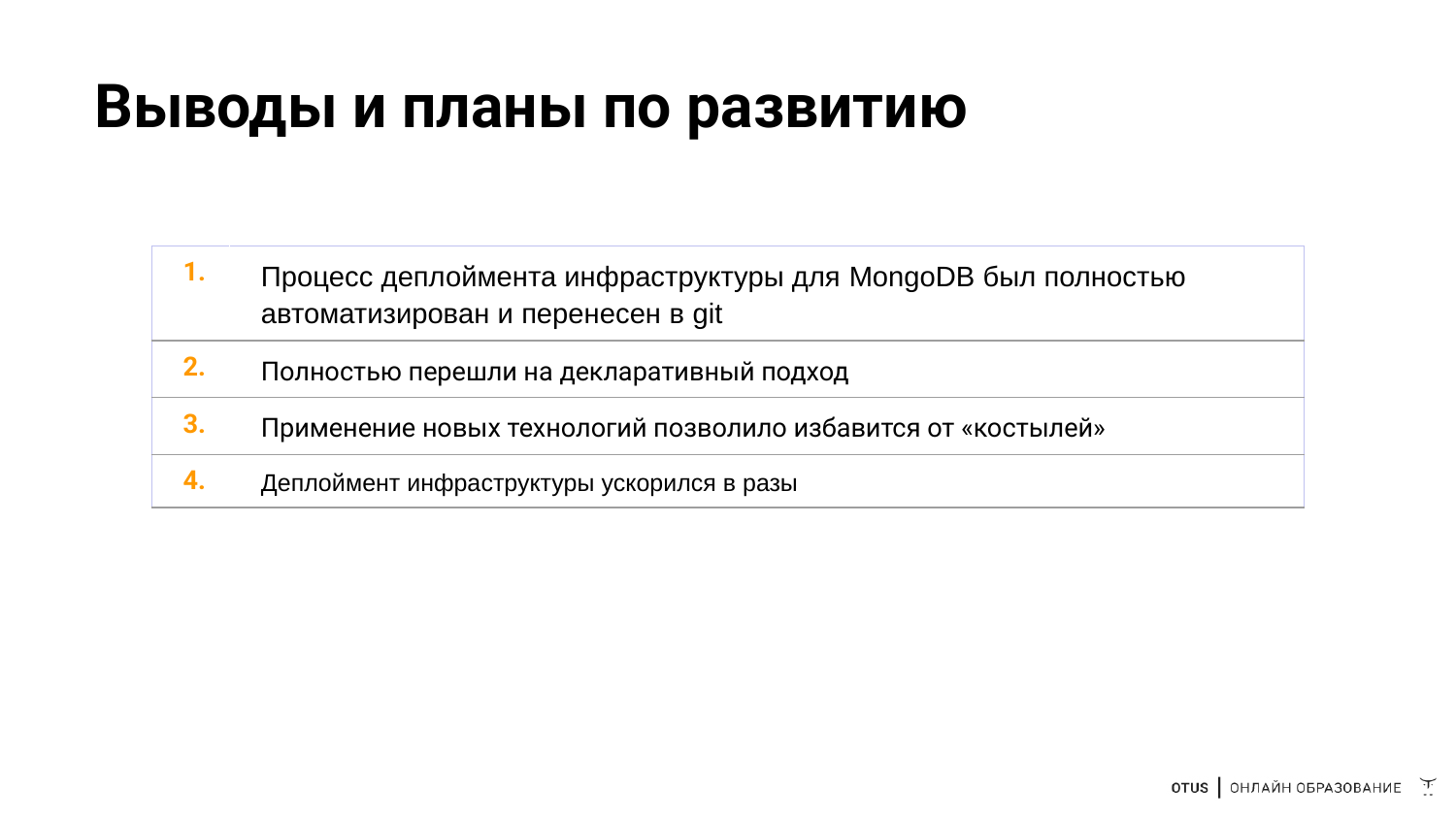

# Выводы и планы по развитию

| 1. | Процесс деплоймента инфраструктуры для MongoDB был полностью автоматизирован и перенесен в git |
| --- | --- |
| 2. | Полностью перешли на декларативный подход |
| 3. | Применение новых технологий позволило избавится от «костылей» |
| 4. | Деплоймент инфраструктуры ускорился в разы |